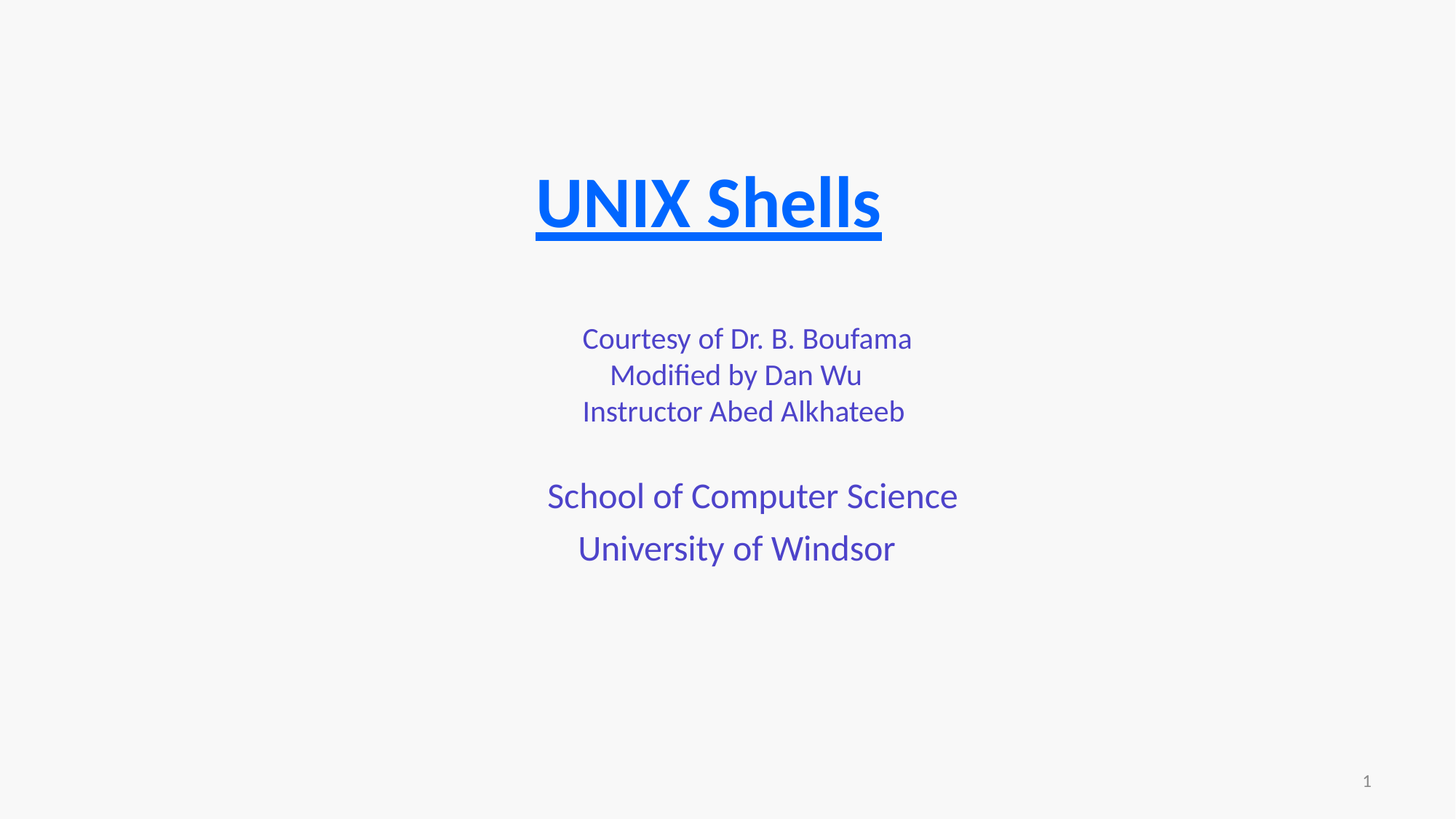

# UNIX Shells
Courtesy of Dr. B. Boufama
    Modified by Dan Wu
Instructor Abed Alkhateeb

    School of Computer Science
University of Windsor
1